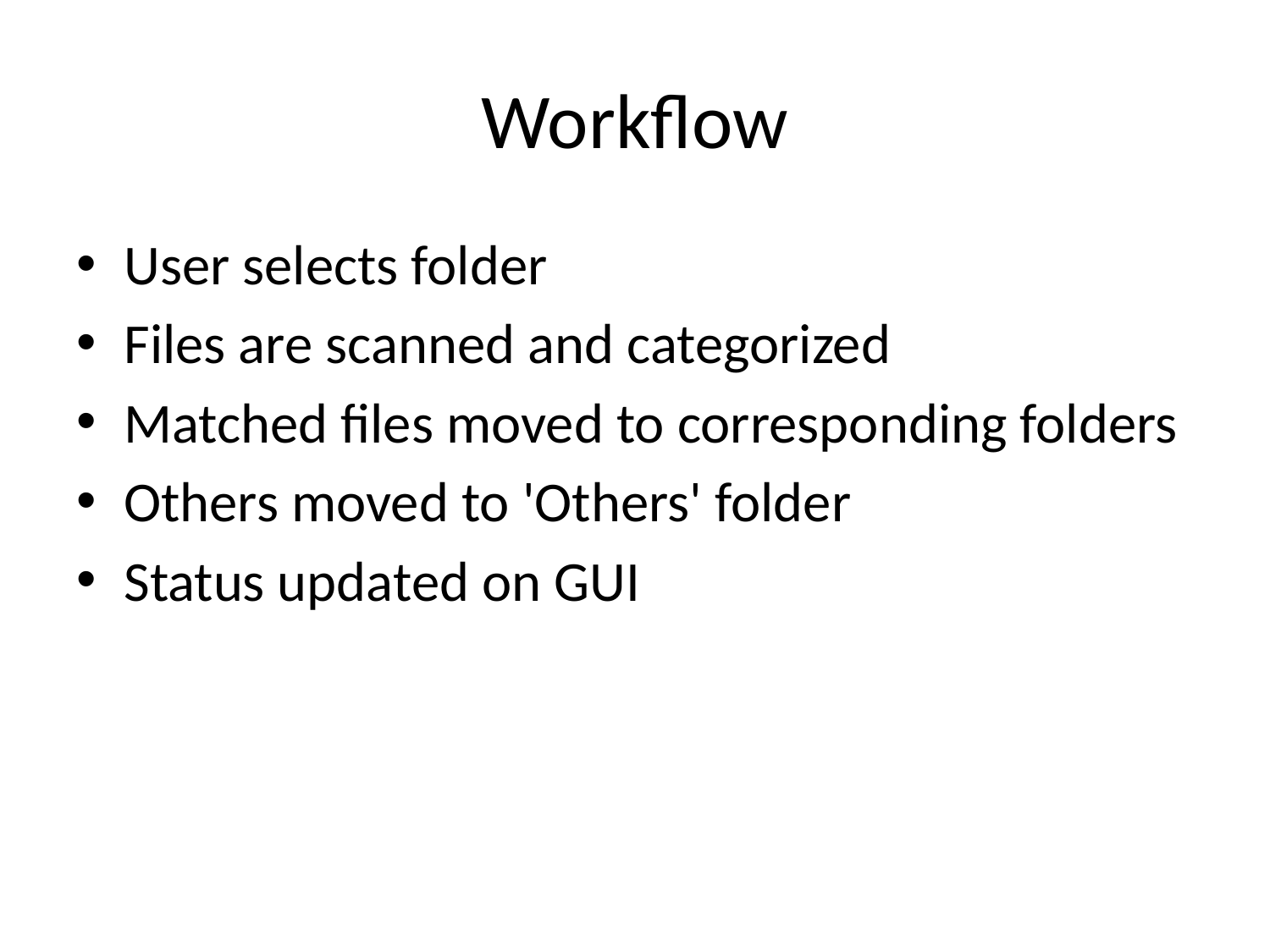

# Workflow
User selects folder
Files are scanned and categorized
Matched files moved to corresponding folders
Others moved to 'Others' folder
Status updated on GUI